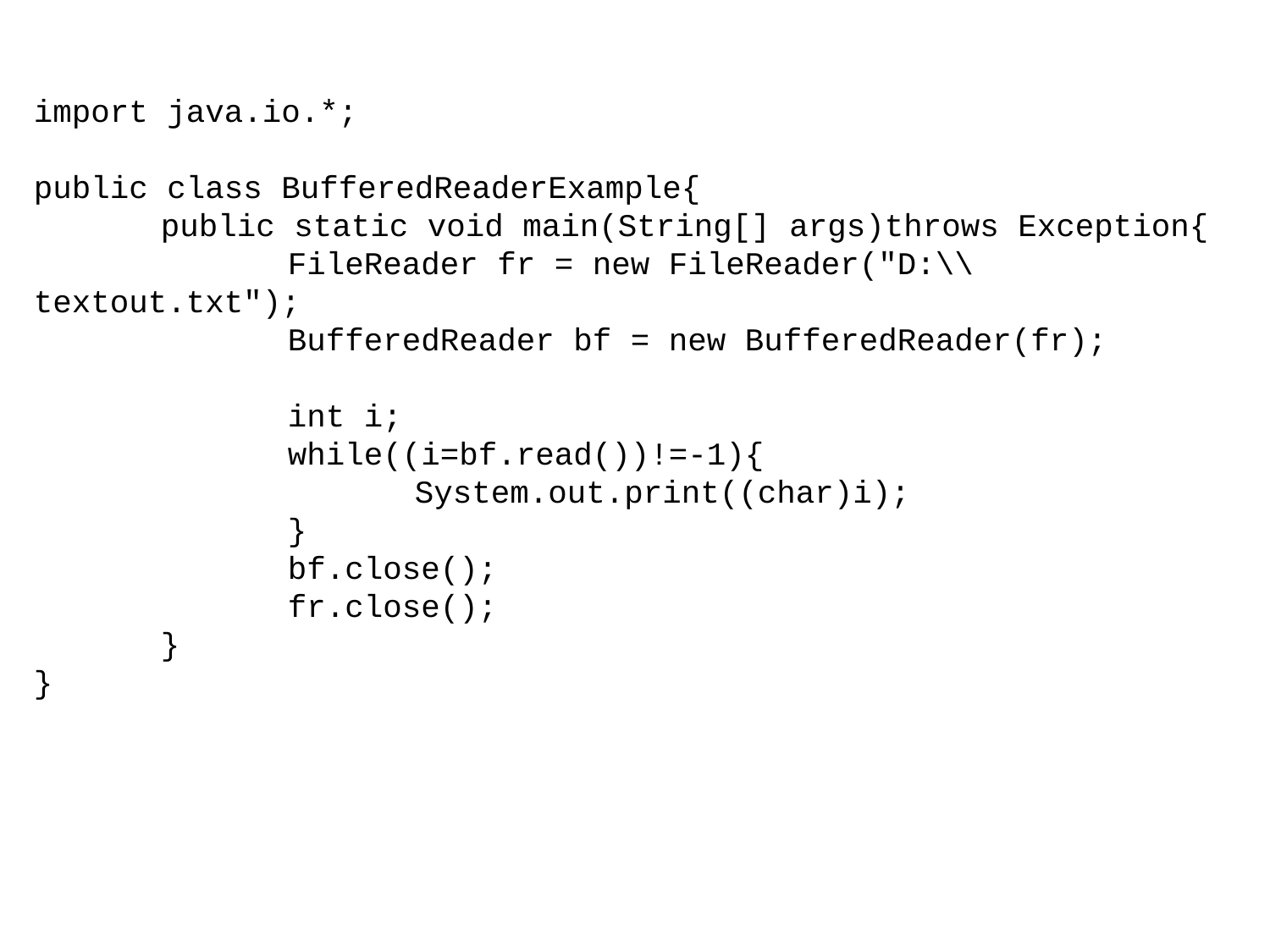

import java.io.*;

public class BufferedReaderExample{
	public static void main(String[] args)throws Exception{
		FileReader fr = new FileReader("D:\\textout.txt");
		BufferedReader bf = new BufferedReader(fr);

		int i;
		while((i=bf.read())!=-1){
			System.out.print((char)i);
		}
		bf.close();
		fr.close();
	}
}